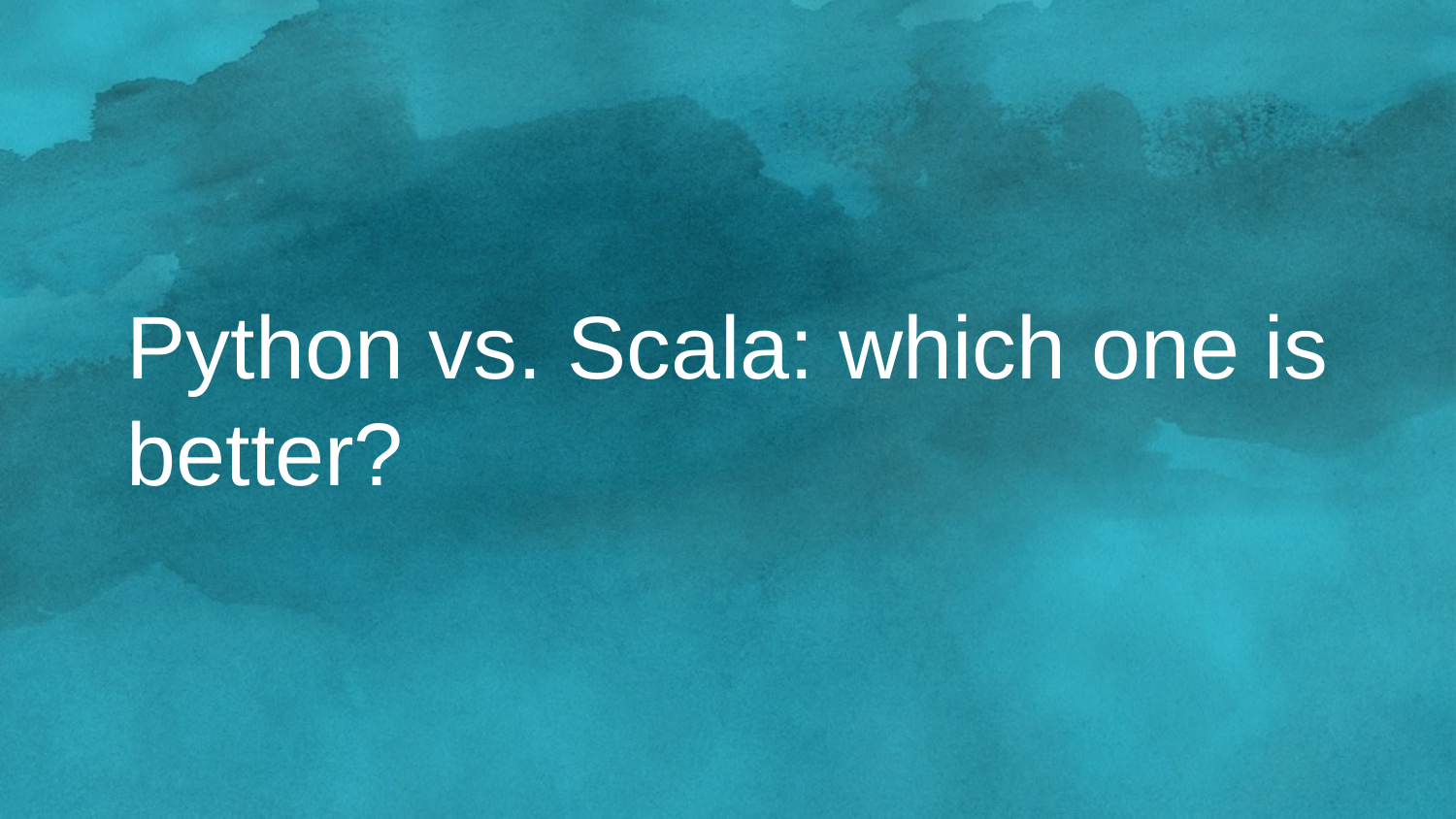

# Python vs. Scala: which one is better?